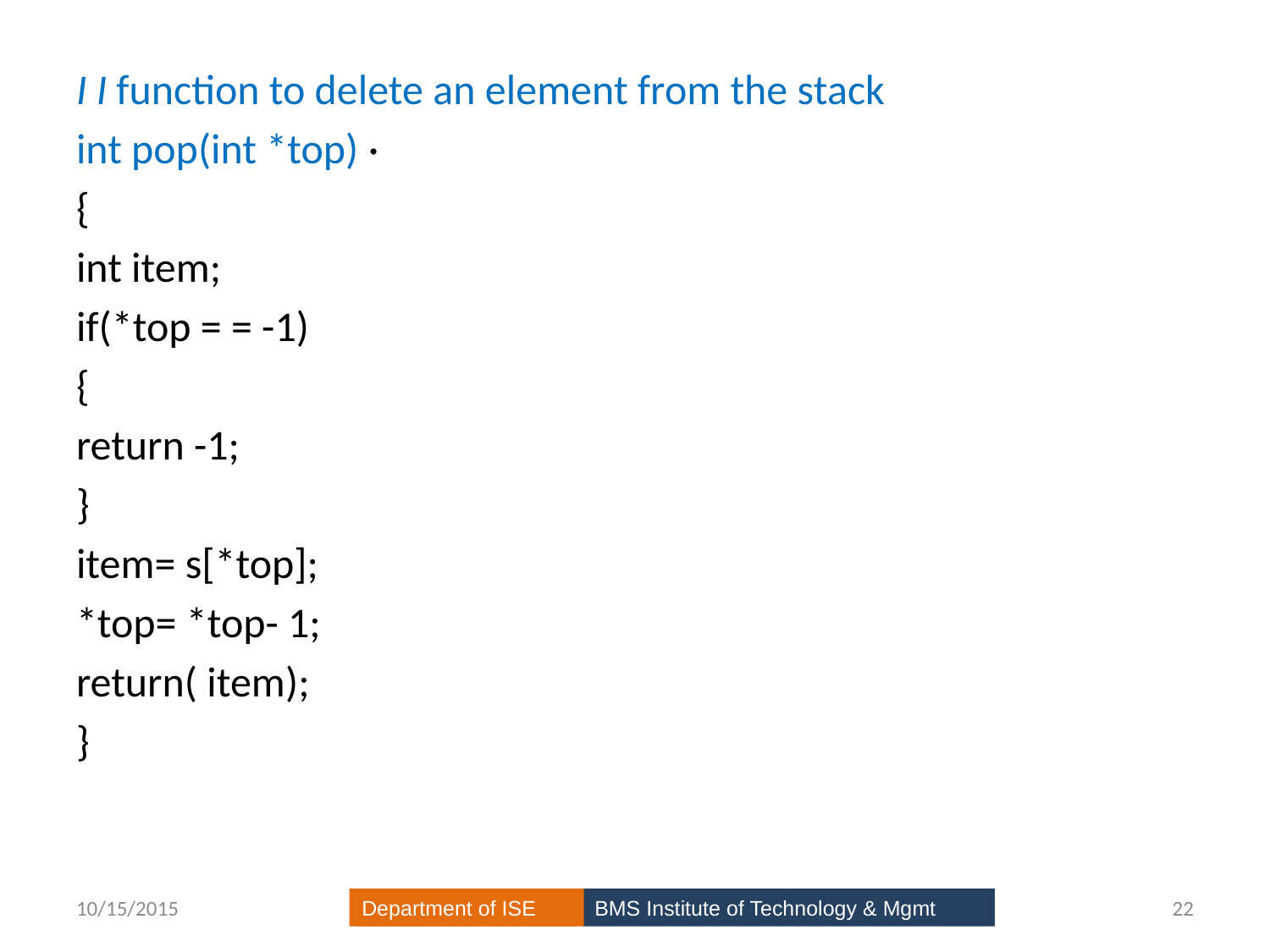

I I function to delete an element from the stack
int pop(int *top) ·
{
int item;
if(*top = = -1)
{
return -1;
}
item= s[*top];
*top= *top- 1;
return( item);
}
10/15/2015
22